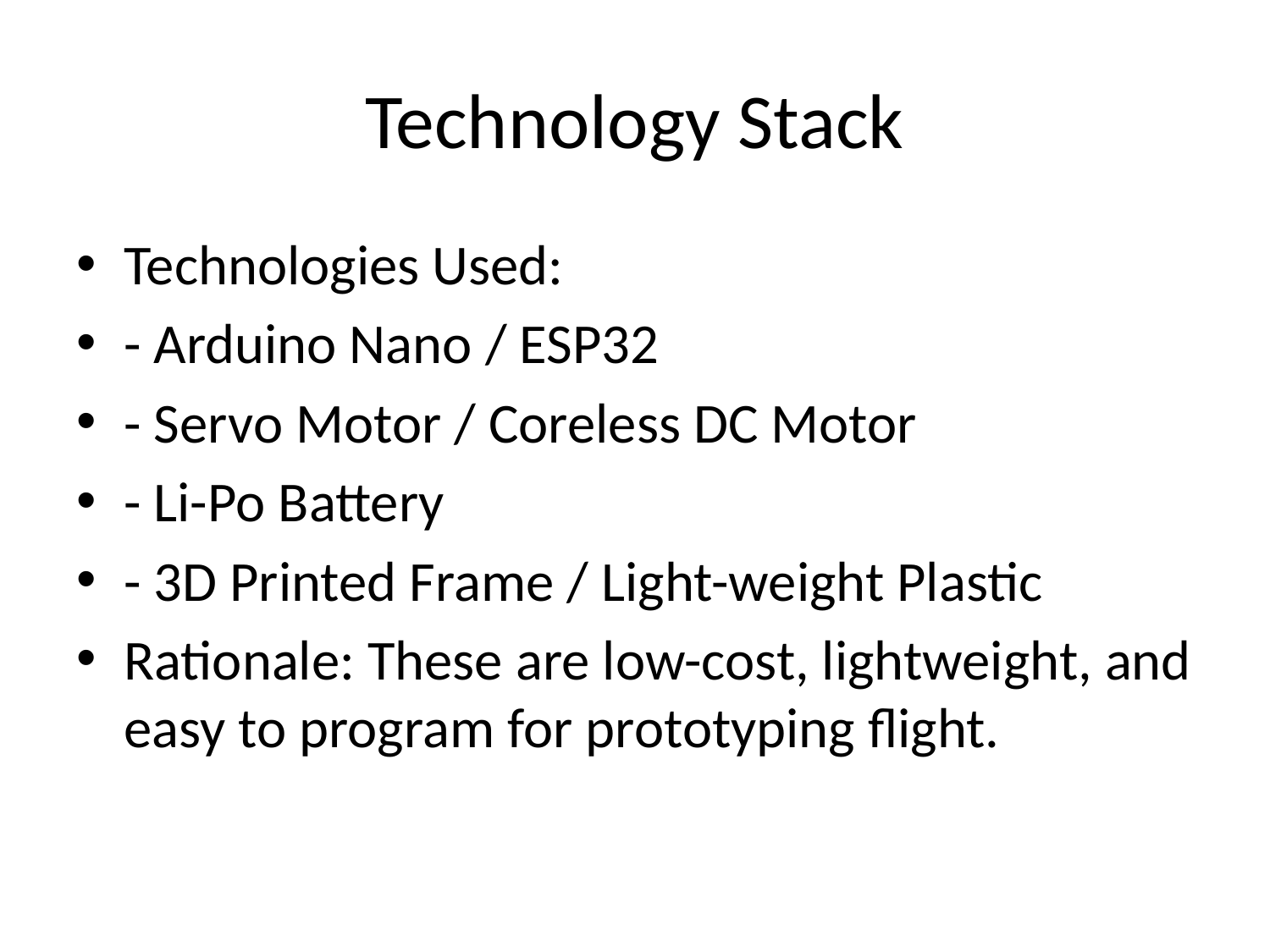

# Technology Stack
Technologies Used:
- Arduino Nano / ESP32
- Servo Motor / Coreless DC Motor
- Li-Po Battery
- 3D Printed Frame / Light-weight Plastic
Rationale: These are low-cost, lightweight, and easy to program for prototyping flight.